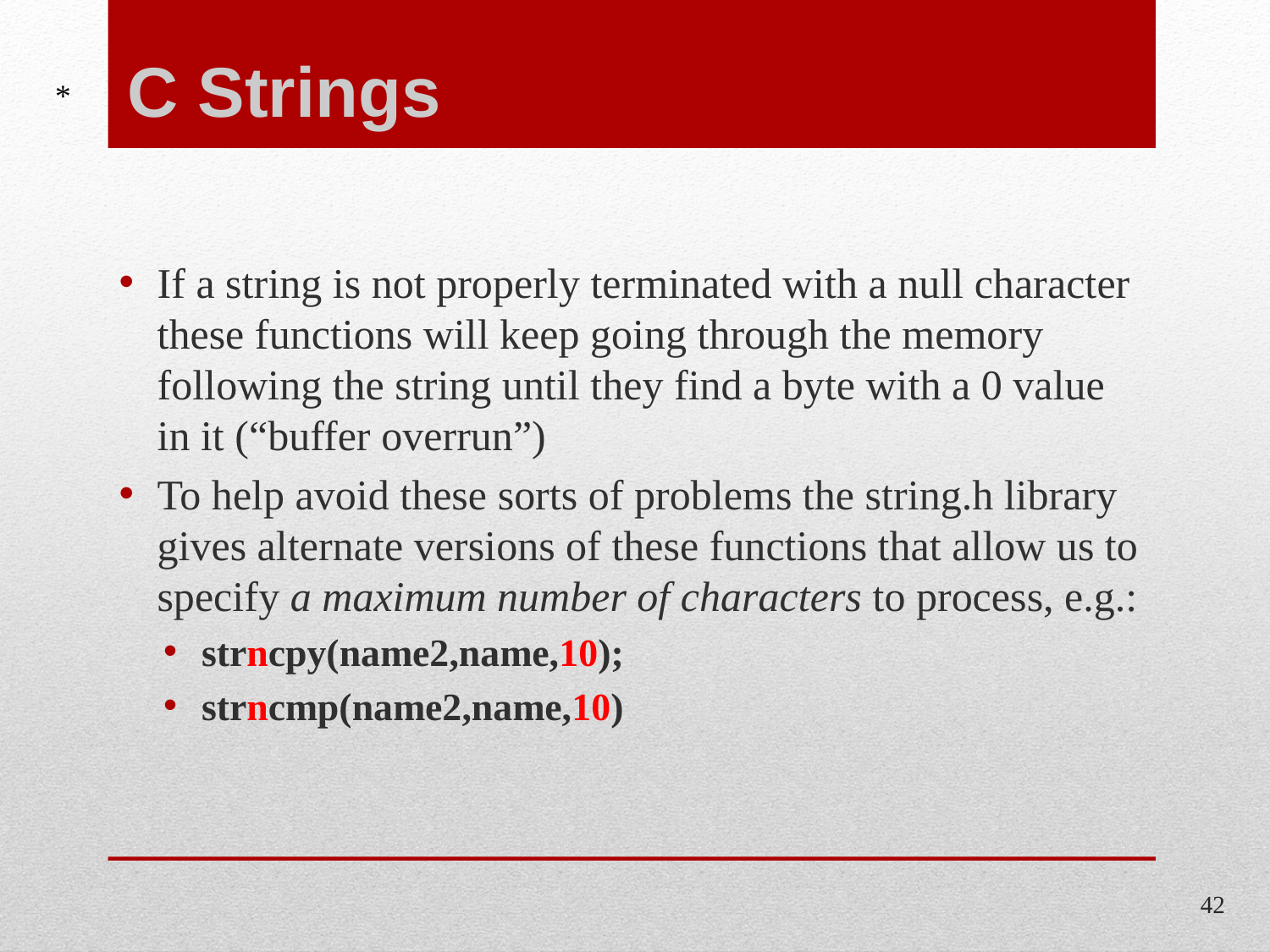

# C Strings
*
If a string is not properly terminated with a null character these functions will keep going through the memory following the string until they find a byte with a 0 value in it (“buffer overrun”)
To help avoid these sorts of problems the string.h library gives alternate versions of these functions that allow us to specify a maximum number of characters to process, e.g.:
strncpy(name2,name,10);
strncmp(name2,name,10)
42